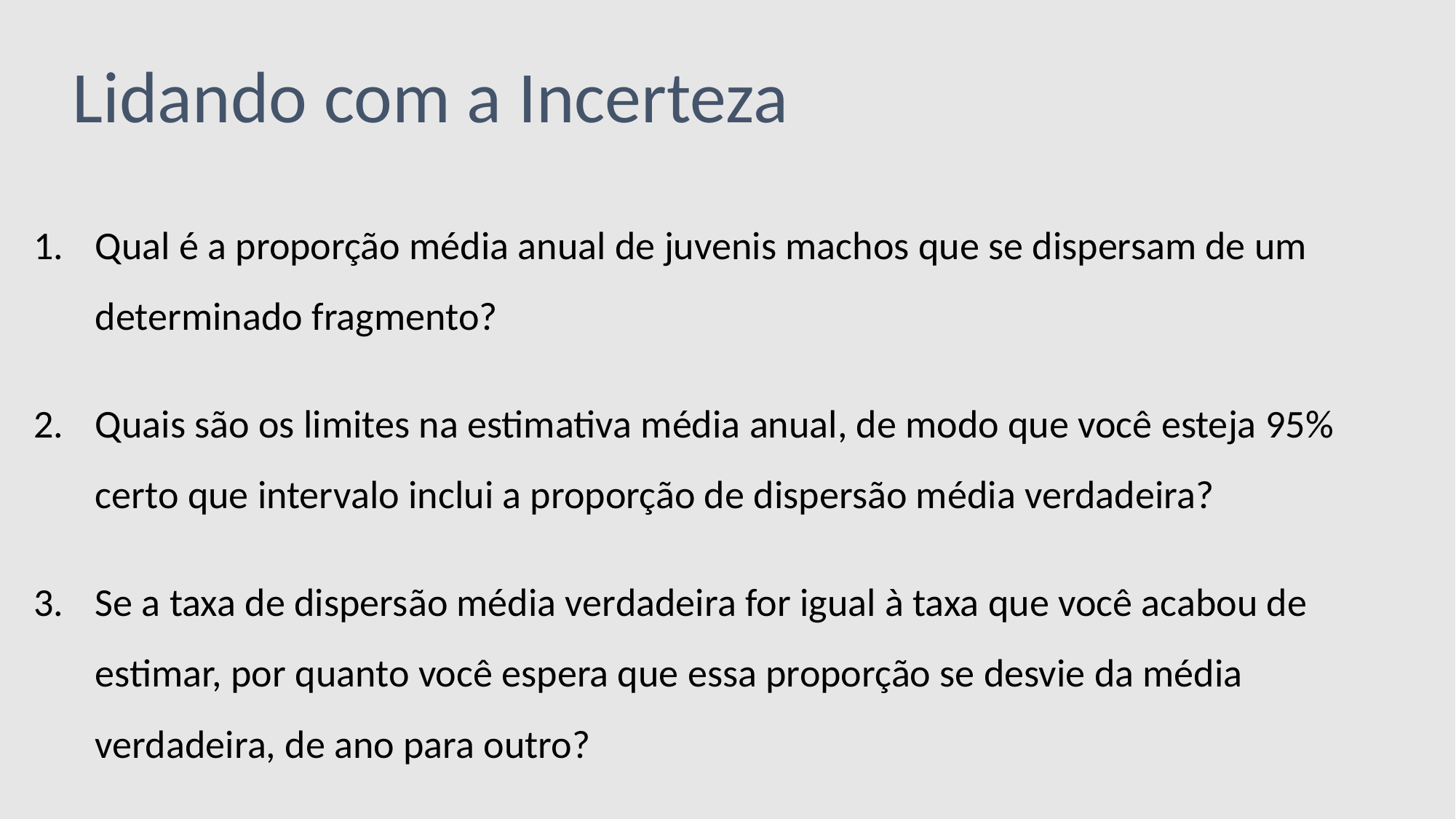

# Lidando com a Incerteza
Qual é a proporção média anual de juvenis machos que se dispersam de um determinado fragmento?
Quais são os limites na estimativa média anual, de modo que você esteja 95% certo que intervalo inclui a proporção de dispersão média verdadeira?
Se a taxa de dispersão média verdadeira for igual à taxa que você acabou de estimar, por quanto você espera que essa proporção se desvie da média verdadeira, de ano para outro?